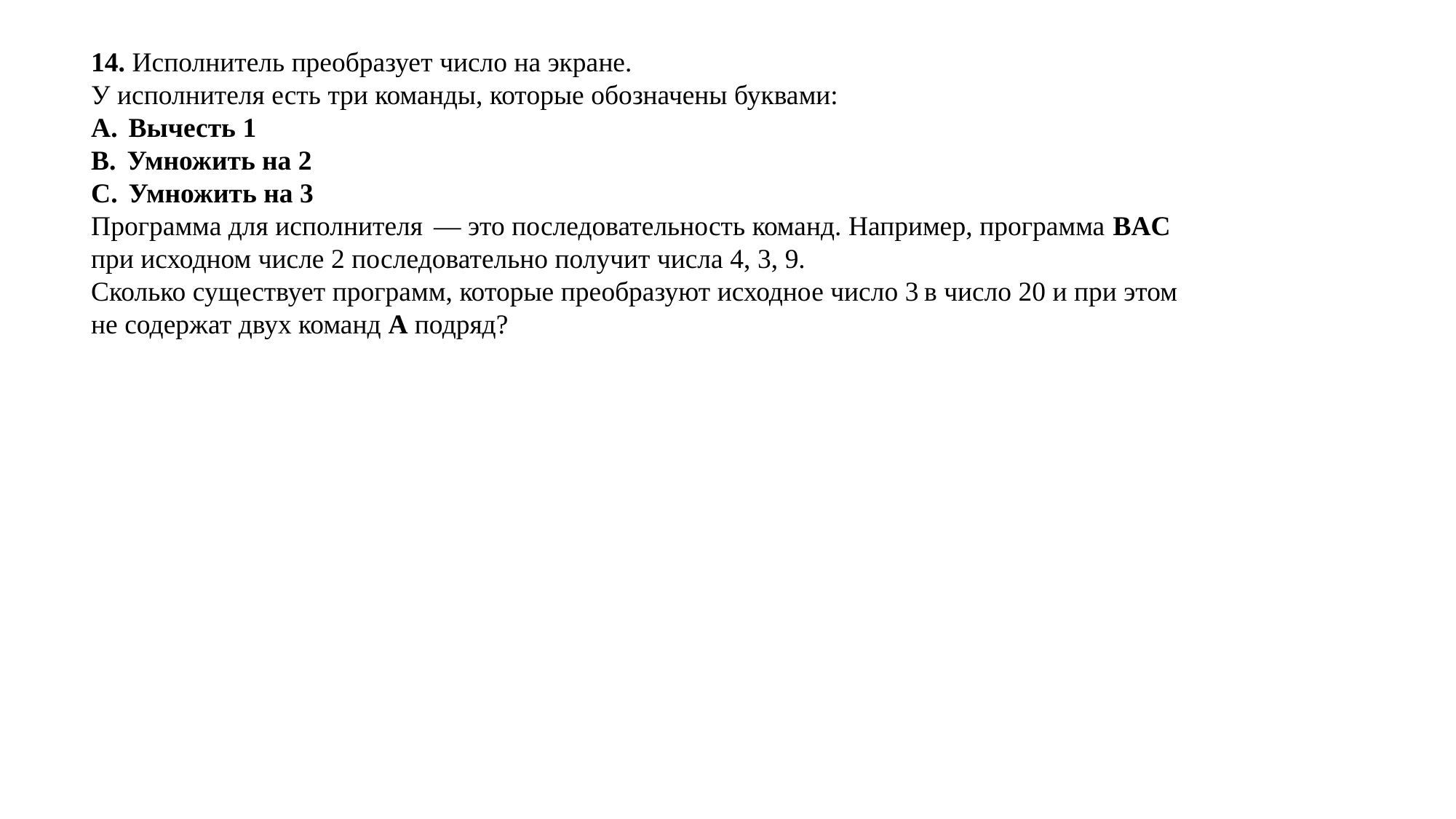

14. Исполнитель преобразует число на экране.
У исполнителя есть три команды, которые обозначены буквами:
A.  Вычесть 1
B.  Умножить на 2
C.  Умножить на 3
Программа для исполнителя  — это последовательность команд. Например, программа BAC при исходном числе 2 последовательно получит числа 4, 3, 9.
Сколько существует программ, которые преобразуют исходное число 3 в число 20 и при этом не содержат двух команд A подряд?